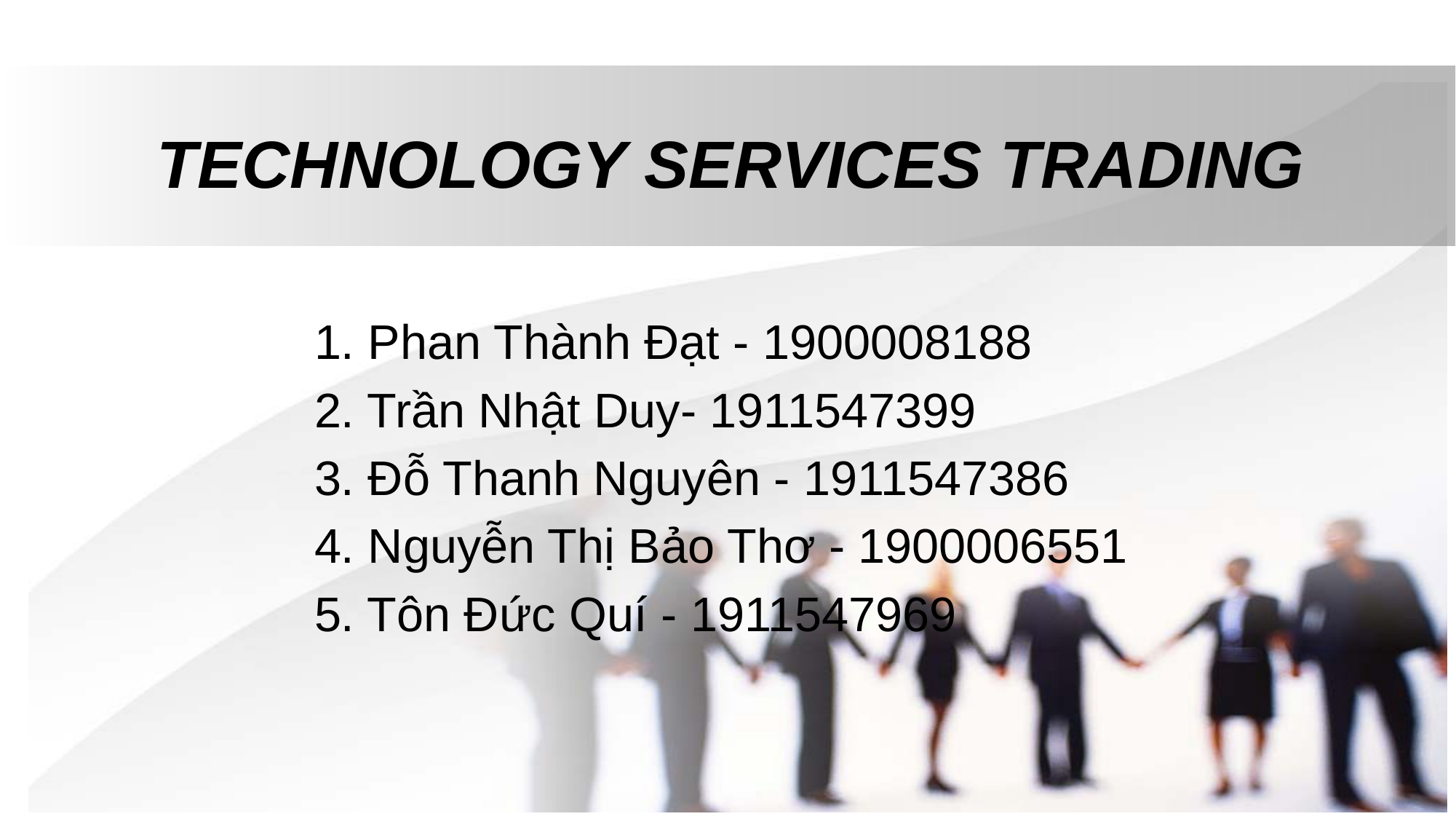

# TECHNOLOGY SERVICES TRADING
1. Phan Thành Đạt - 1900008188
2. Trần Nhật Duy- 1911547399
3. Đỗ Thanh Nguyên - 1911547386
4. Nguyễn Thị Bảo Thơ - 1900006551
5. Tôn Đức Quí - 1911547969